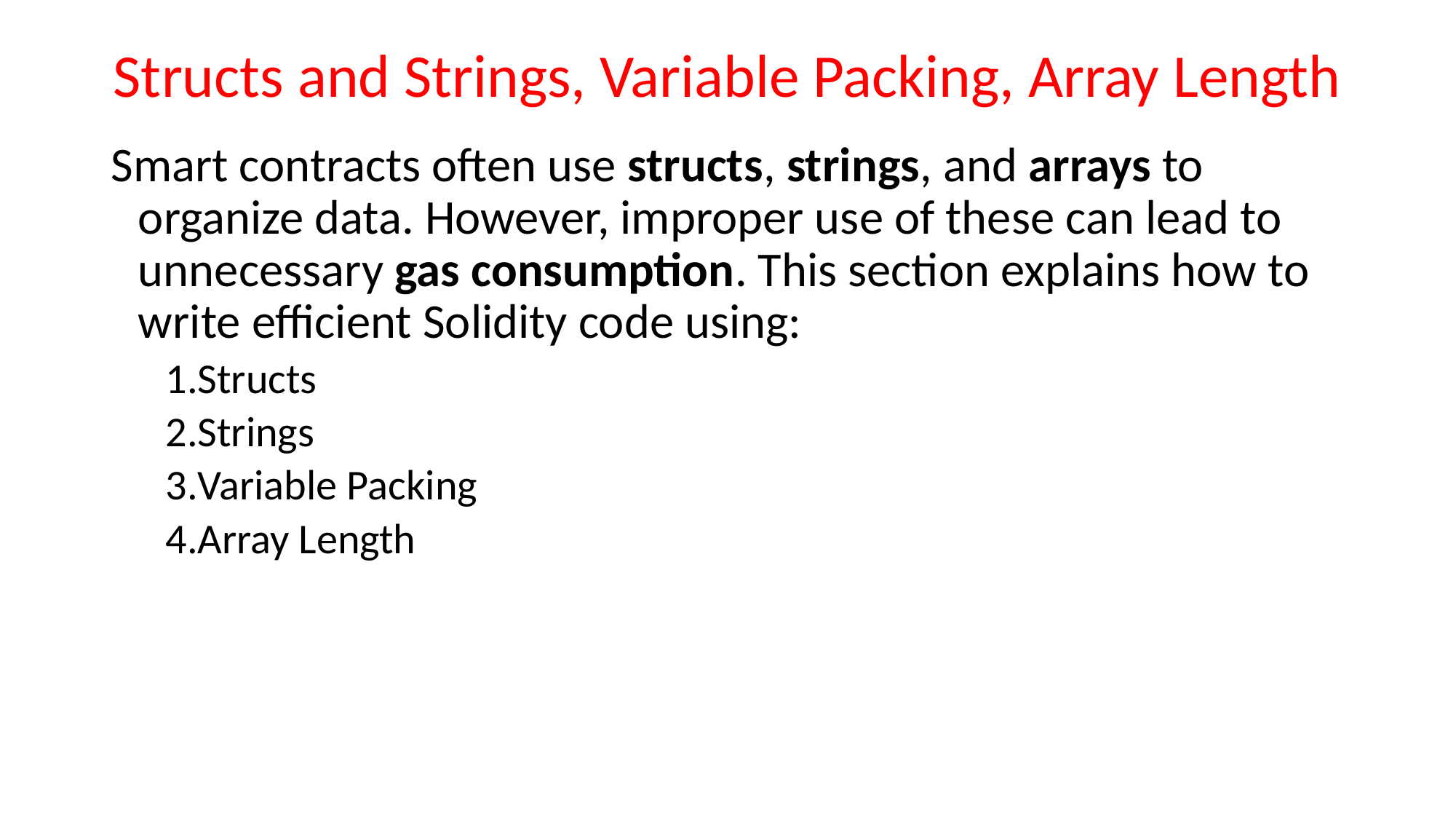

# Structs and Strings, Variable Packing, Array Length
Smart contracts often use structs, strings, and arrays to organize data. However, improper use of these can lead to unnecessary gas consumption. This section explains how to write efficient Solidity code using:
Structs
Strings
Variable Packing
Array Length